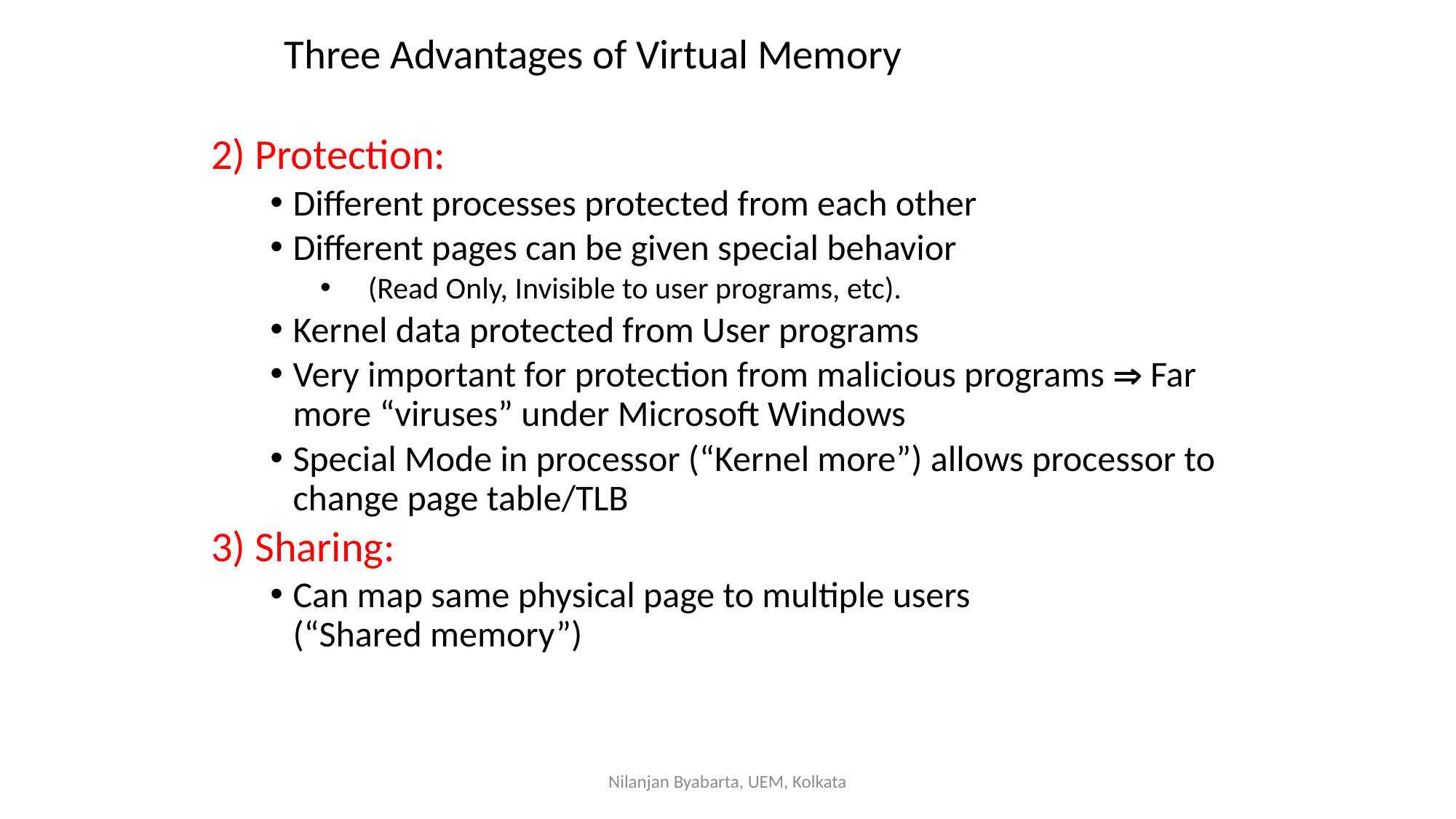

# Three Advantages of Virtual Memory
2) Protection:
Different processes protected from each other
Different pages can be given special behavior
 (Read Only, Invisible to user programs, etc).
Kernel data protected from User programs
Very important for protection from malicious programs ⇒ Far more “viruses” under Microsoft Windows
Special Mode in processor (“Kernel more”) allows processor to change page table/TLB
3) Sharing:
Can map same physical page to multiple users
(“Shared memory”)
Nilanjan Byabarta, UEM, Kolkata